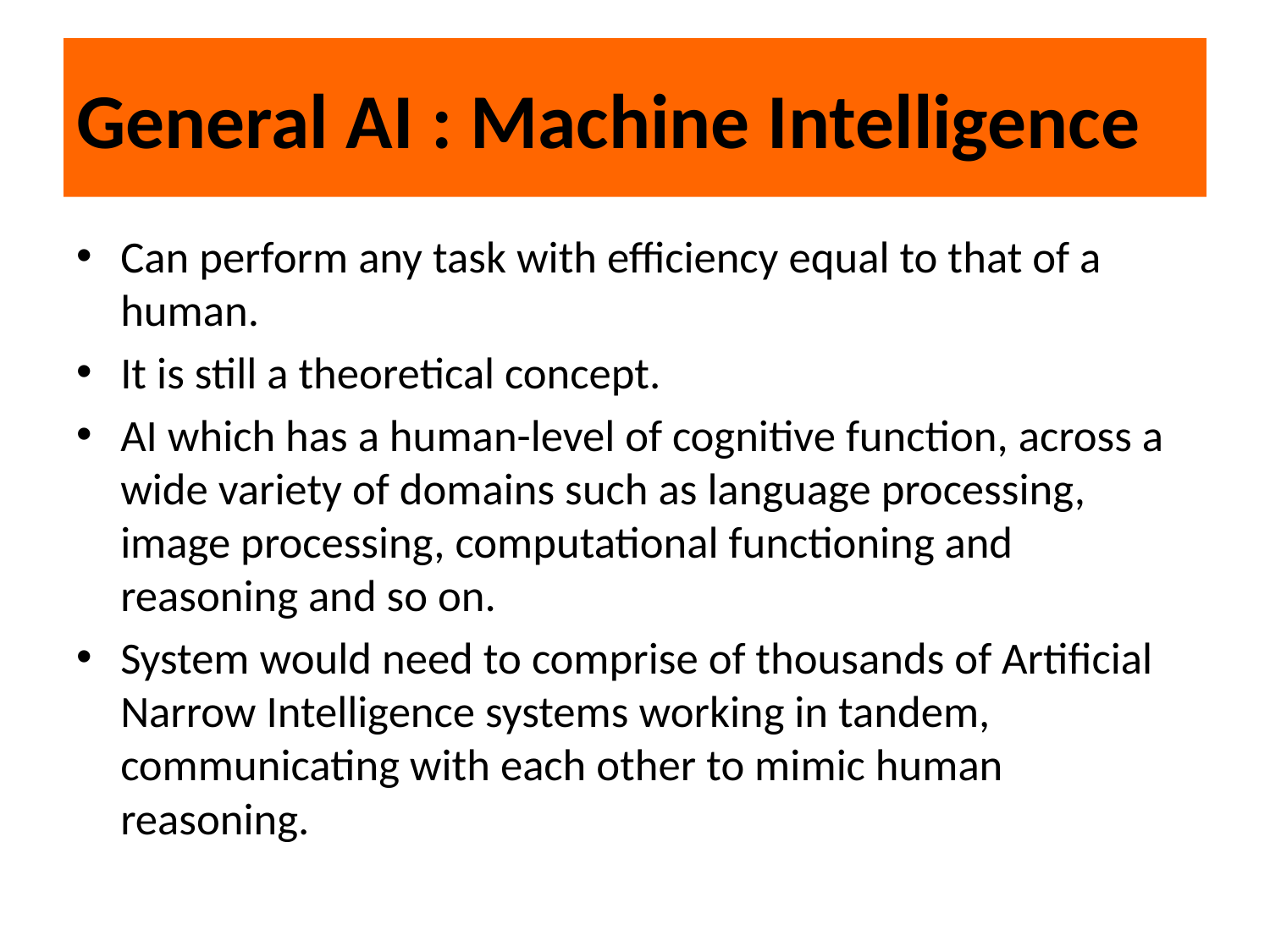

# General AI : Machine Intelligence
Can perform any task with efficiency equal to that of a human.
It is still a theoretical concept.
AI which has a human-level of cognitive function, across a wide variety of domains such as language processing, image processing, computational functioning and reasoning and so on.
System would need to comprise of thousands of Artificial Narrow Intelligence systems working in tandem, communicating with each other to mimic human reasoning.